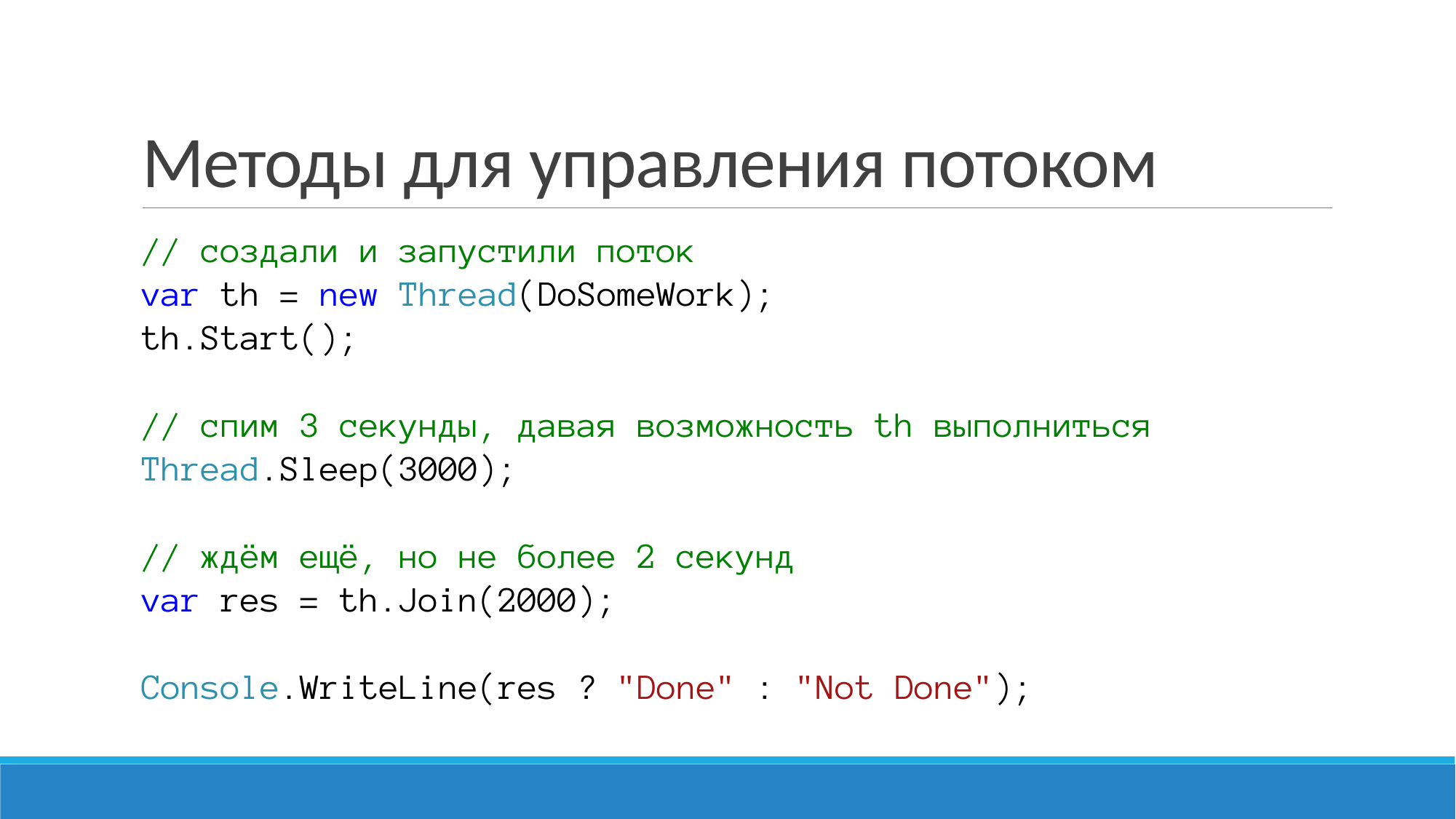

# Методы для управления потоком
// создали и запустили поток
var th = new Thread(DoSomeWork);
th.Start();

// спим 3 секунды, давая возможность th выполниться
Thread.Sleep(3000);

// ждём ещё, но не более 2 секунд
var res = th.Join(2000);

Console.WriteLine(res ? "Done" : "Not Done");